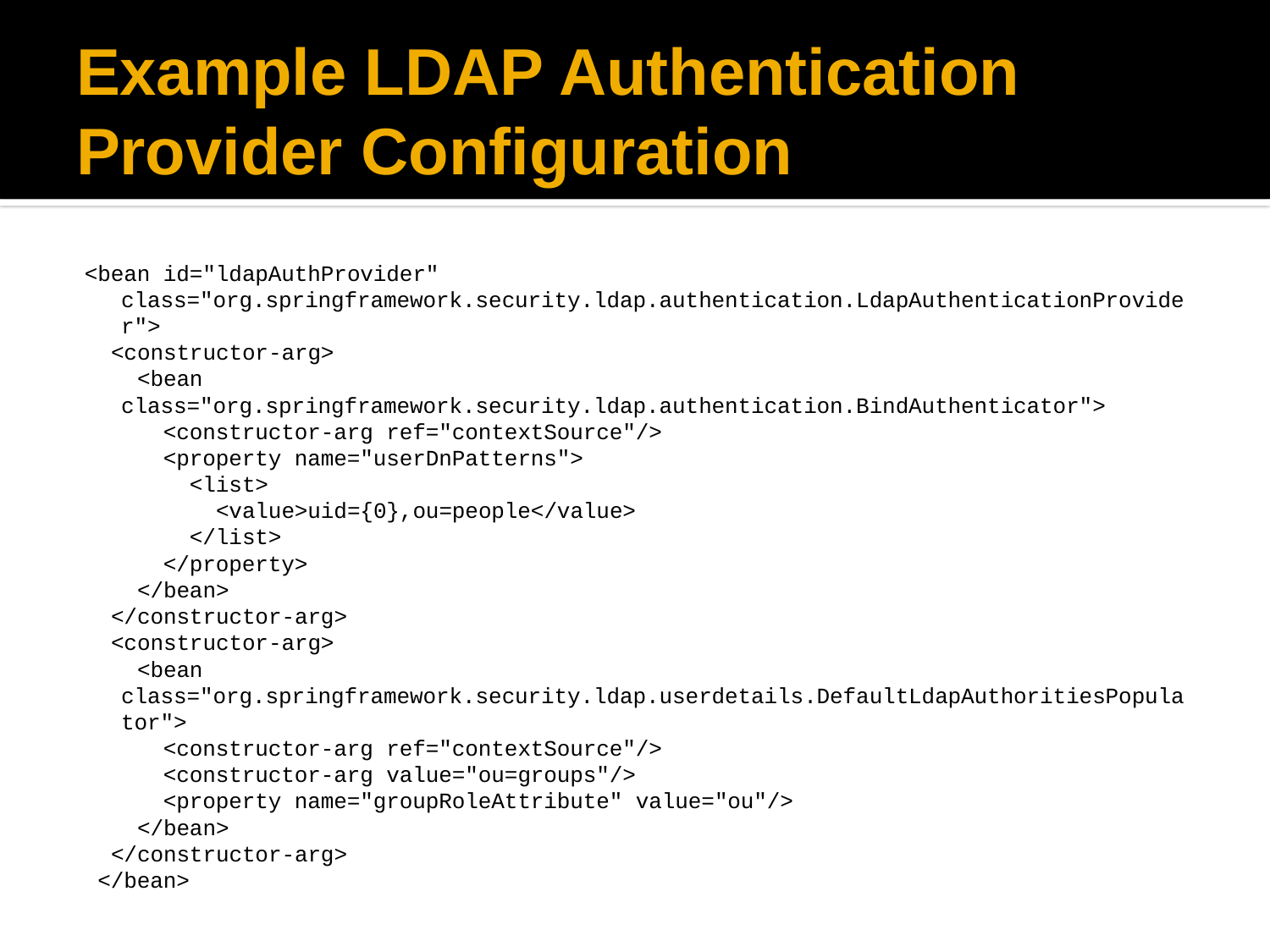

# Example LDAP Authentication Provider Configuration
<bean id="ldapAuthProvider" class="org.springframework.security.ldap.authentication.LdapAuthenticationProvider">
  <constructor-arg>
    <bean class="org.springframework.security.ldap.authentication.BindAuthenticator">
      <constructor-arg ref="contextSource"/>
      <property name="userDnPatterns">
        <list>
          <value>uid={0},ou=people</value>
        </list>
      </property>
    </bean>
  </constructor-arg>
  <constructor-arg>
    <bean class="org.springframework.security.ldap.userdetails.DefaultLdapAuthoritiesPopulator">
      <constructor-arg ref="contextSource"/>
      <constructor-arg value="ou=groups"/>
      <property name="groupRoleAttribute" value="ou"/>
    </bean>
  </constructor-arg>
 </bean>